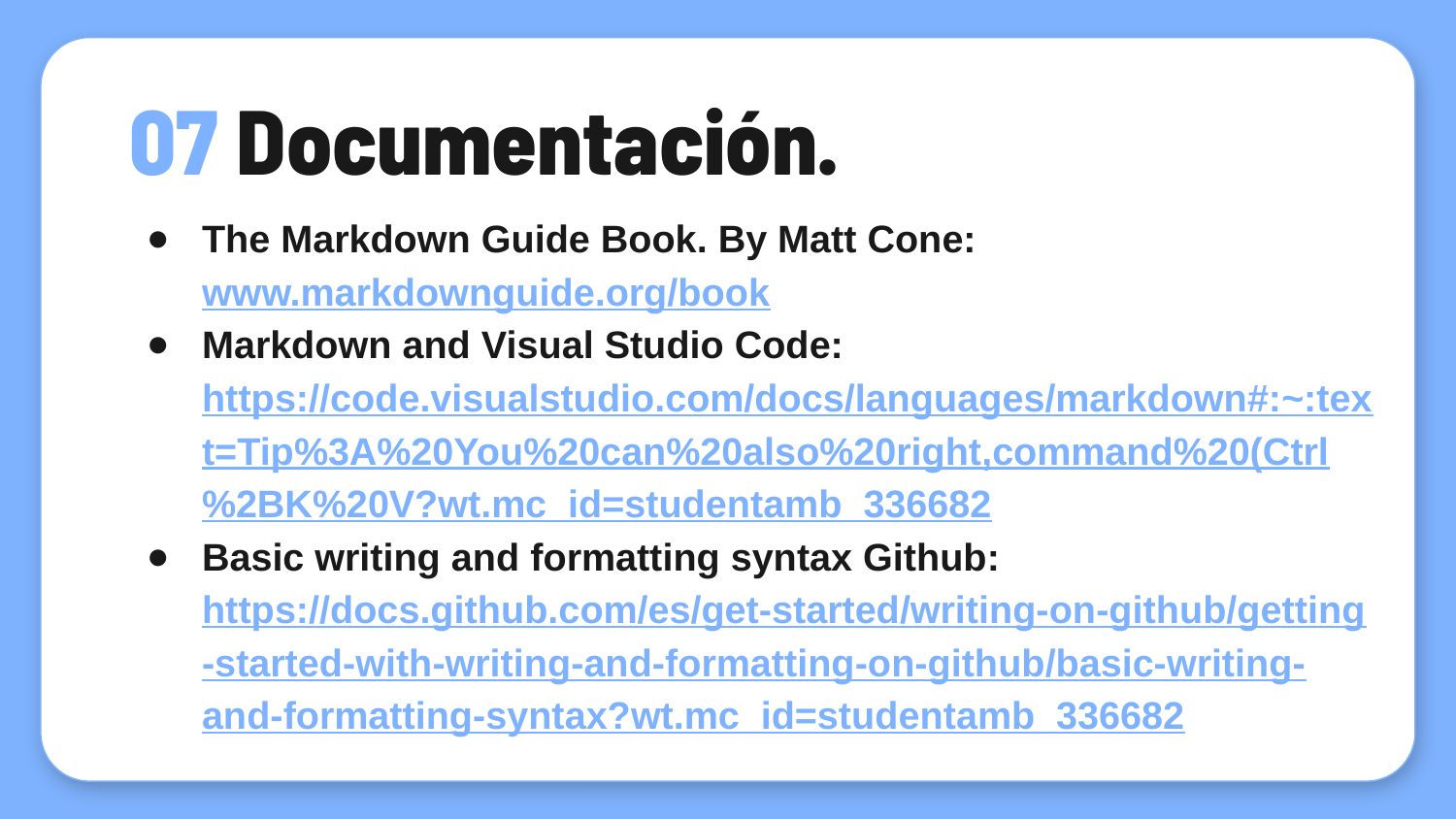

# 07 Documentación.
The Markdown Guide Book. By Matt Cone: www.markdownguide.org/book
Markdown and Visual Studio Code: https://code.visualstudio.com/docs/languages/markdown#:~:text=Tip%3A%20You%20can%20also%20right,command%20(Ctrl%2BK%20V?wt.mc_id=studentamb_336682
Basic writing and formatting syntax Github: https://docs.github.com/es/get-started/writing-on-github/getting-started-with-writing-and-formatting-on-github/basic-writing-and-formatting-syntax?wt.mc_id=studentamb_336682